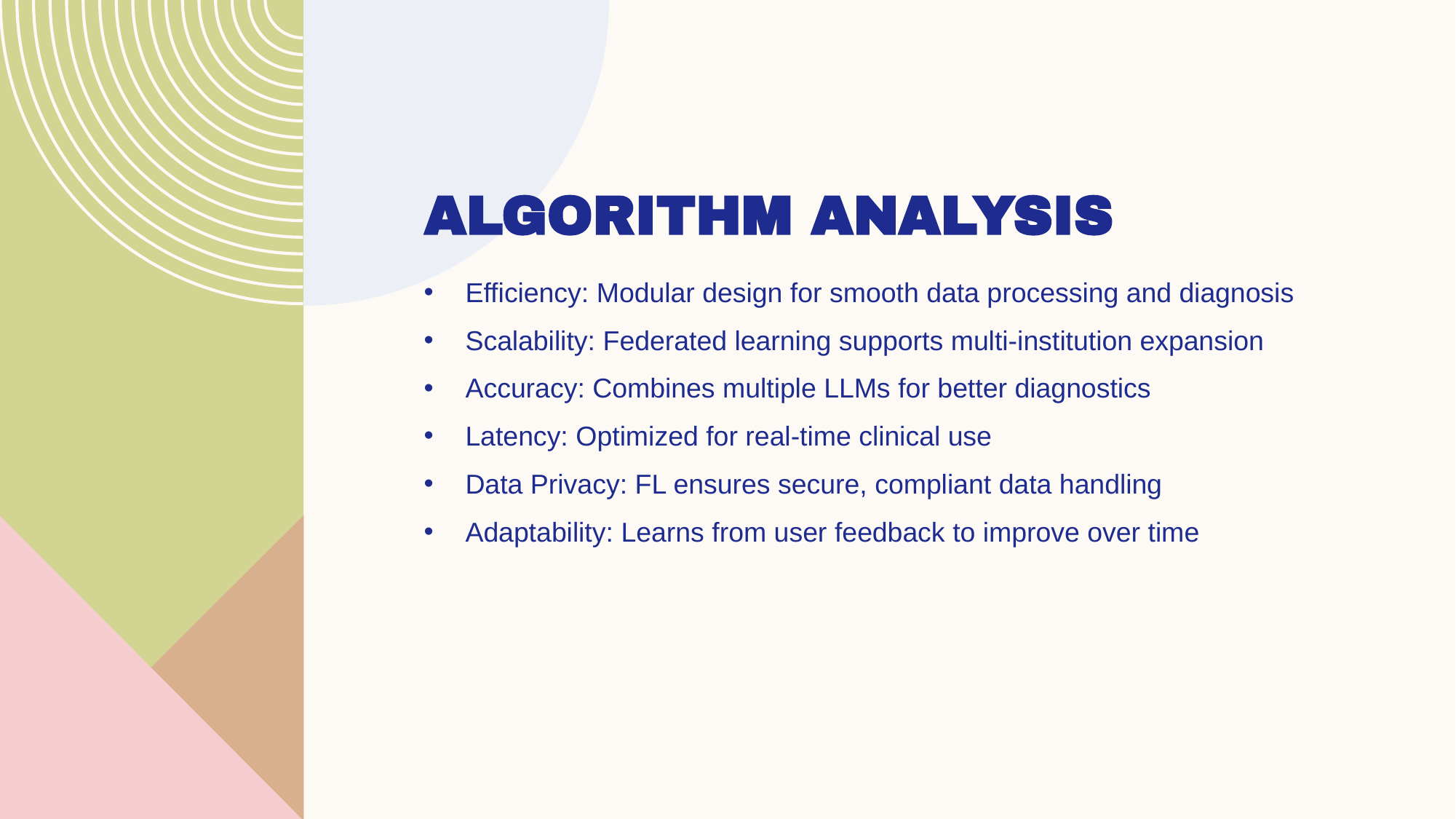

# Algorithm Analysis
Efficiency: Modular design for smooth data processing and diagnosis
Scalability: Federated learning supports multi-institution expansion
Accuracy: Combines multiple LLMs for better diagnostics
Latency: Optimized for real-time clinical use
Data Privacy: FL ensures secure, compliant data handling
Adaptability: Learns from user feedback to improve over time